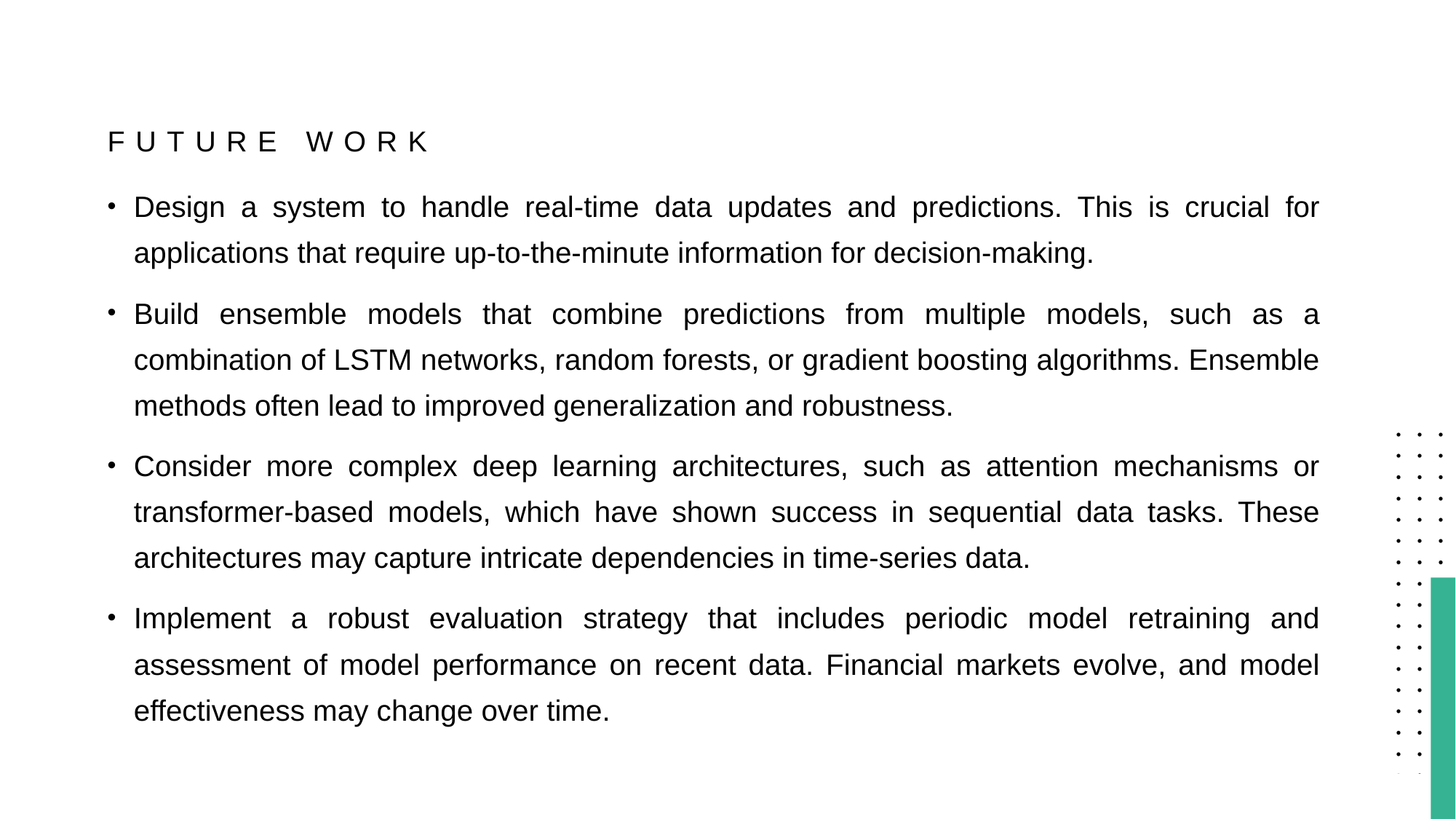

# Future work
Design a system to handle real-time data updates and predictions. This is crucial for applications that require up-to-the-minute information for decision-making.
Build ensemble models that combine predictions from multiple models, such as a combination of LSTM networks, random forests, or gradient boosting algorithms. Ensemble methods often lead to improved generalization and robustness.
Consider more complex deep learning architectures, such as attention mechanisms or transformer-based models, which have shown success in sequential data tasks. These architectures may capture intricate dependencies in time-series data.
Implement a robust evaluation strategy that includes periodic model retraining and assessment of model performance on recent data. Financial markets evolve, and model effectiveness may change over time.